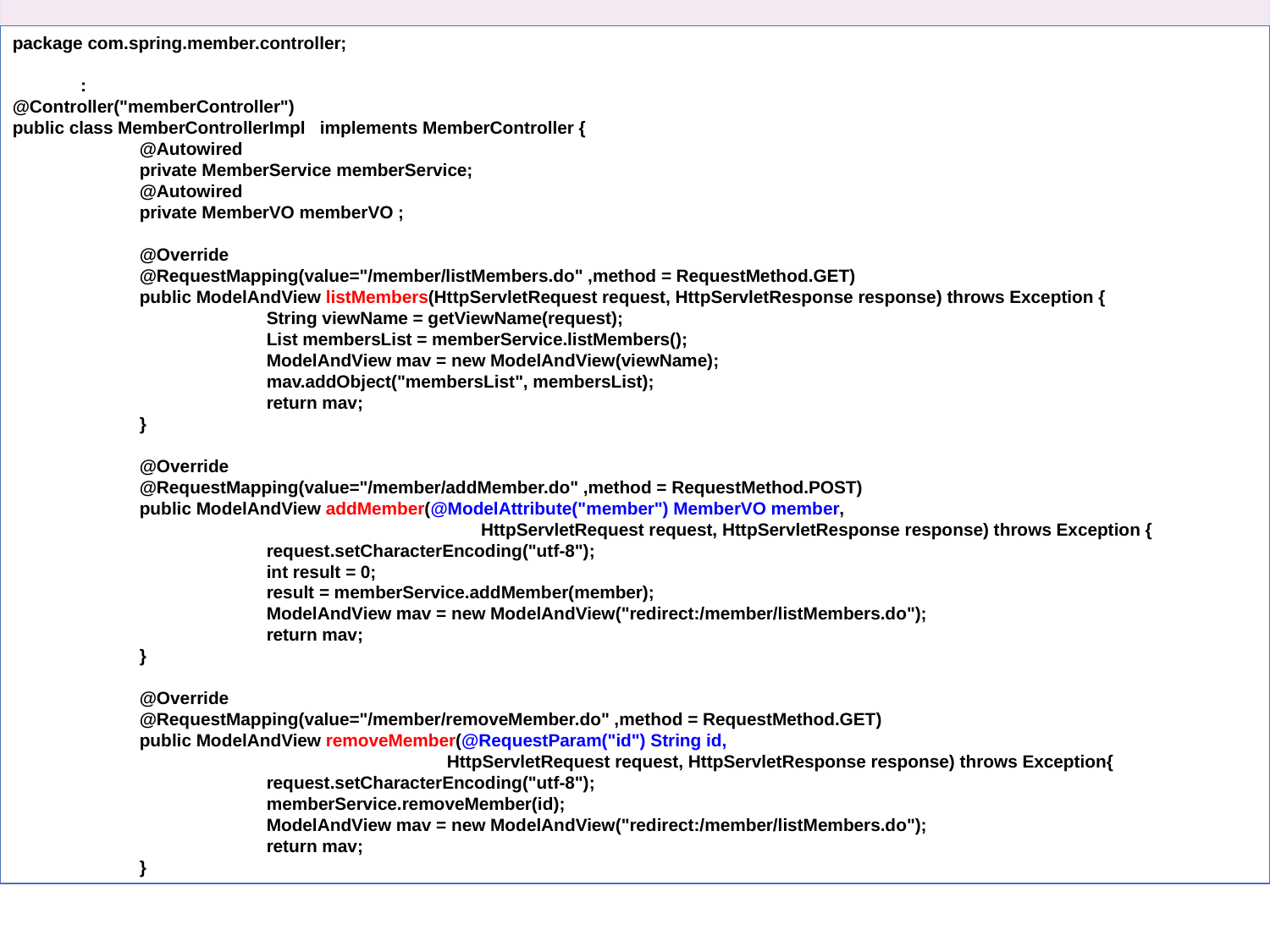

package com.spring.member.controller;

              :
@Controller("memberController")
public class MemberControllerImpl   implements MemberController {
	@Autowired
	private MemberService memberService;
	@Autowired
	private MemberVO memberVO ;

	@Override
	@RequestMapping(value="/member/listMembers.do" ,method = RequestMethod.GET)
	public ModelAndView listMembers(HttpServletRequest request, HttpServletResponse response) throws Exception {
		String viewName = getViewName(request);
		List membersList = memberService.listMembers();
		ModelAndView mav = new ModelAndView(viewName);
		mav.addObject("membersList", membersList);
		return mav;
	}

	@Override
	@RequestMapping(value="/member/addMember.do" ,method = RequestMethod.POST)
	public ModelAndView addMember(@ModelAttribute("member") MemberVO member,
			                  HttpServletRequest request, HttpServletResponse response) throws Exception {
		request.setCharacterEncoding("utf-8");
		int result = 0;
		result = memberService.addMember(member);
		ModelAndView mav = new ModelAndView("redirect:/member/listMembers.do");
		return mav;
	}

	@Override
	@RequestMapping(value="/member/removeMember.do" ,method = RequestMethod.GET)
	public ModelAndView removeMember(@RequestParam("id") String id,
			           HttpServletRequest request, HttpServletResponse response) throws Exception{
		request.setCharacterEncoding("utf-8");
		memberService.removeMember(id);
		ModelAndView mav = new ModelAndView("redirect:/member/listMembers.do");
		return mav;
	}